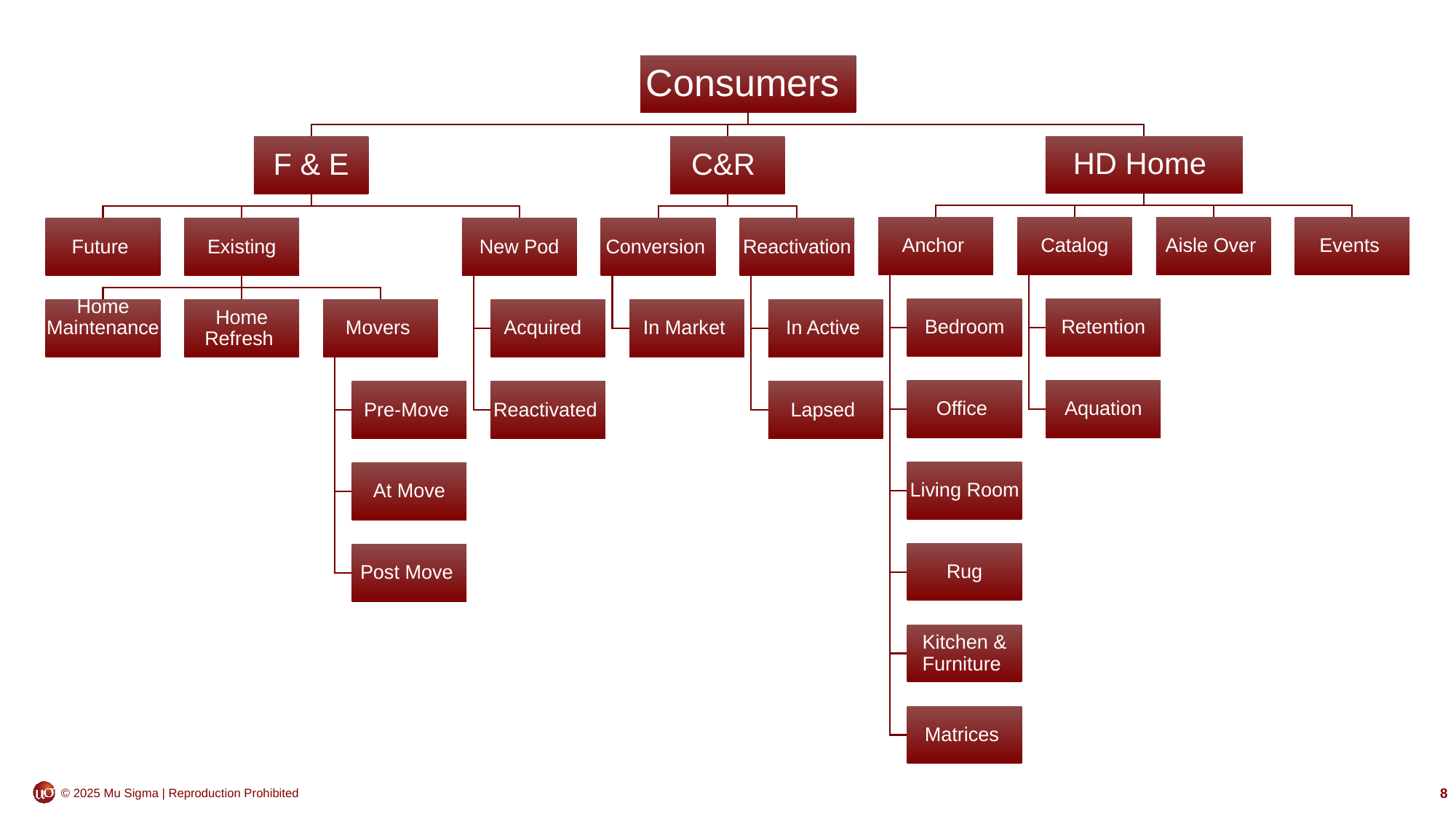

Consumers
F & E
Future
Existing
Home Maintenance
Home Refresh
Movers
Pre-Move
At Move
Post Move
New Pod
Acquired
Reactivated
C&R
Conversion
In Market
Reactivation
In Active
Lapsed
HD Home
Anchor
Bedroom
Office
Living Room
Rug
Kitchen & Furniture
Matrices
Catalog
Retention
Aquation
Aisle Over
Events